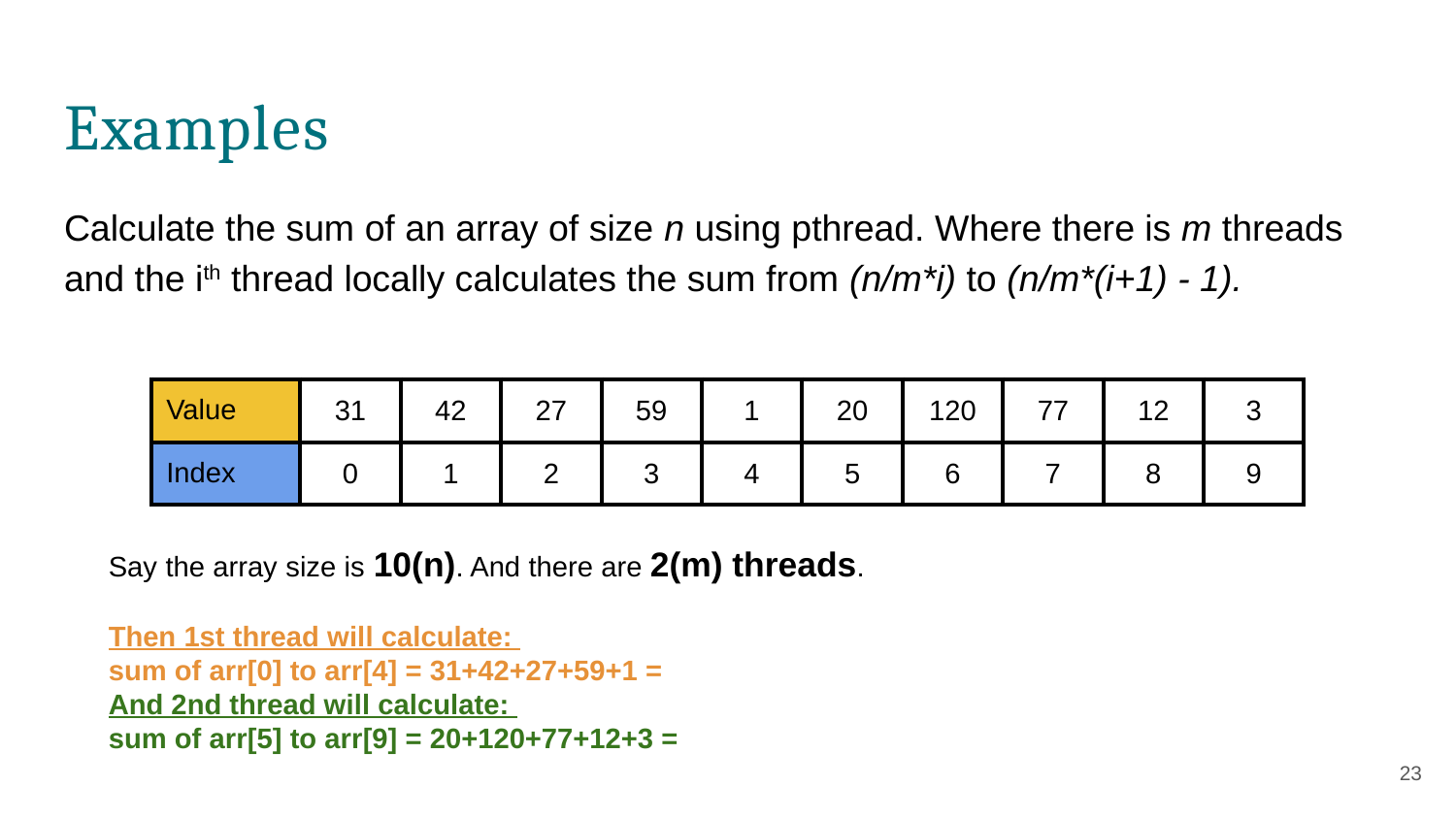

# Examples
Calculate the sum of an array of size n using pthread. Where there is m threads and the ith thread locally calculates the sum from (n/m*i) to (n/m*(i+1) - 1).
| Value | 31 | 42 | 27 | 59 | 1 | 20 | 120 | 77 | 12 | 3 |
| --- | --- | --- | --- | --- | --- | --- | --- | --- | --- | --- |
| Index | 0 | 1 | 2 | 3 | 4 | 5 | 6 | 7 | 8 | 9 |
Say the array size is 10(n). And there are 2(m) threads.

Then 1st thread will calculate:
sum of arr[0] to arr[4] = 31+42+27+59+1 =
And 2nd thread will calculate:
sum of arr[5] to arr[9] = 20+120+77+12+3 =
23